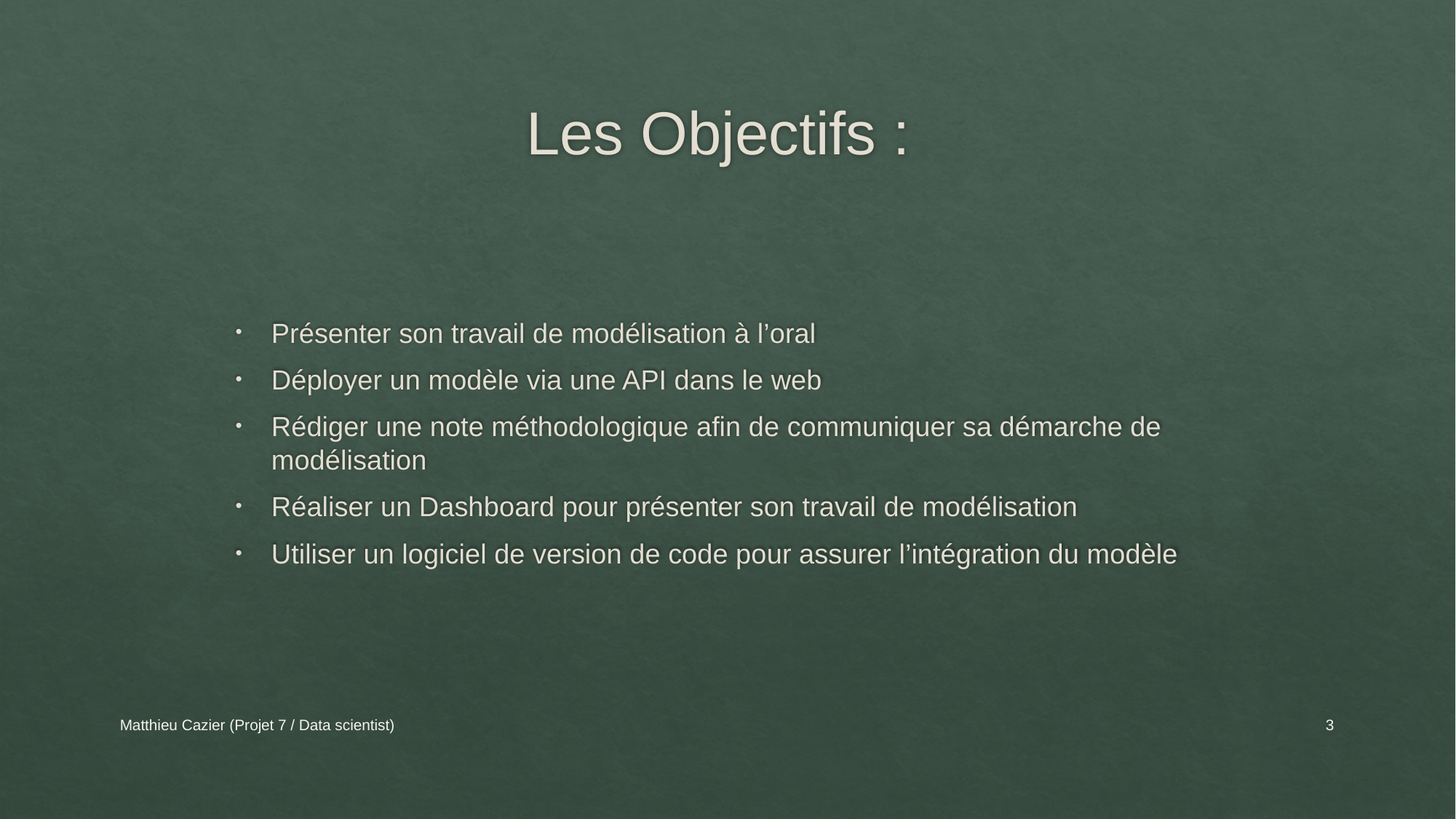

# Les Objectifs :

Présenter son travail de modélisation à l’oral
Déployer un modèle via une API dans le web
Rédiger une note méthodologique afin de communiquer sa démarche de modélisation
Réaliser un Dashboard pour présenter son travail de modélisation
Utiliser un logiciel de version de code pour assurer l’intégration du modèle
Matthieu Cazier (Projet 7 / Data scientist)
3